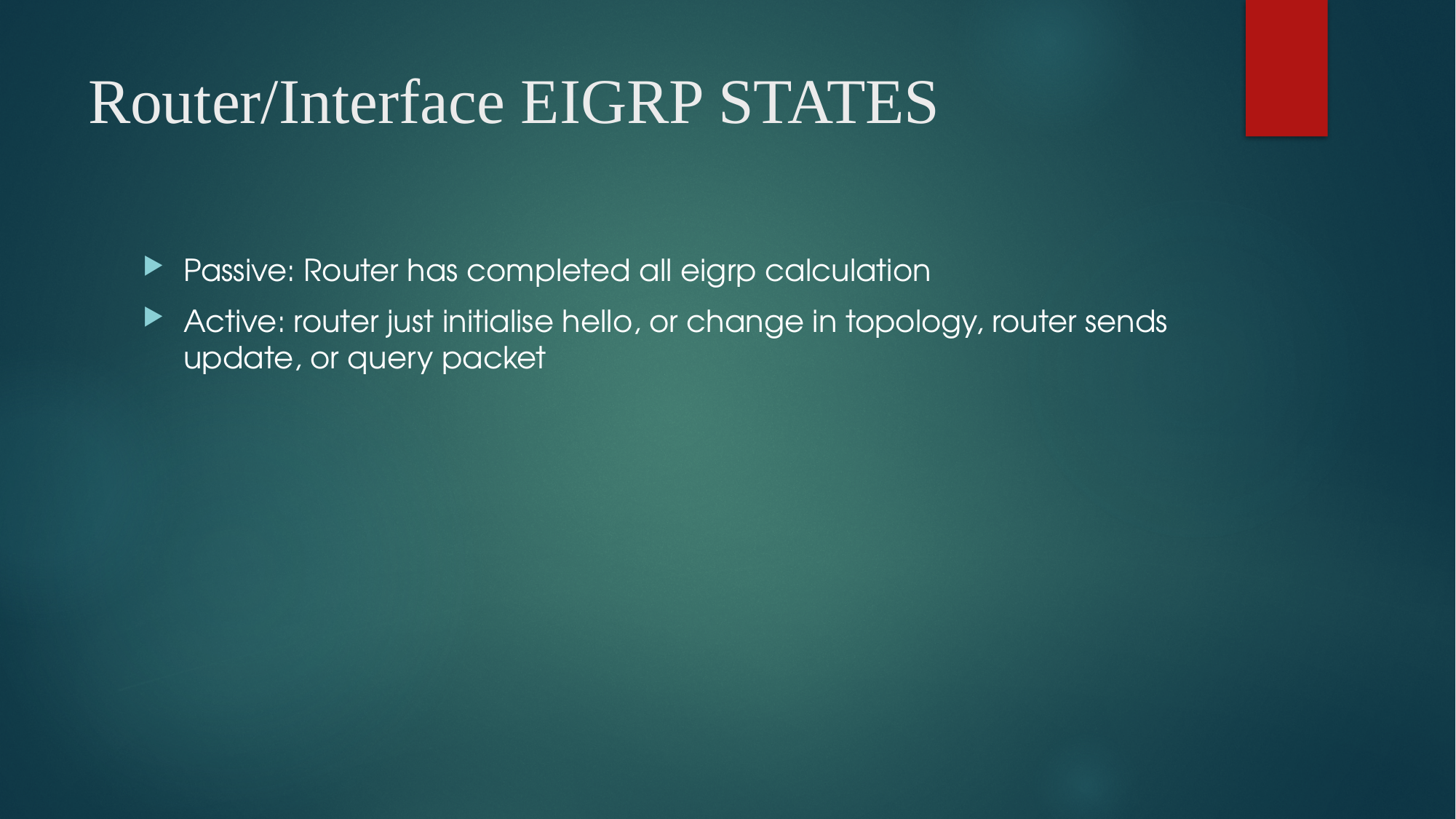

# Router/Interface EIGRP STATES
Passive: Router has completed all eigrp calculation
Active: router just initialise hello, or change in topology, router sends update, or query packet